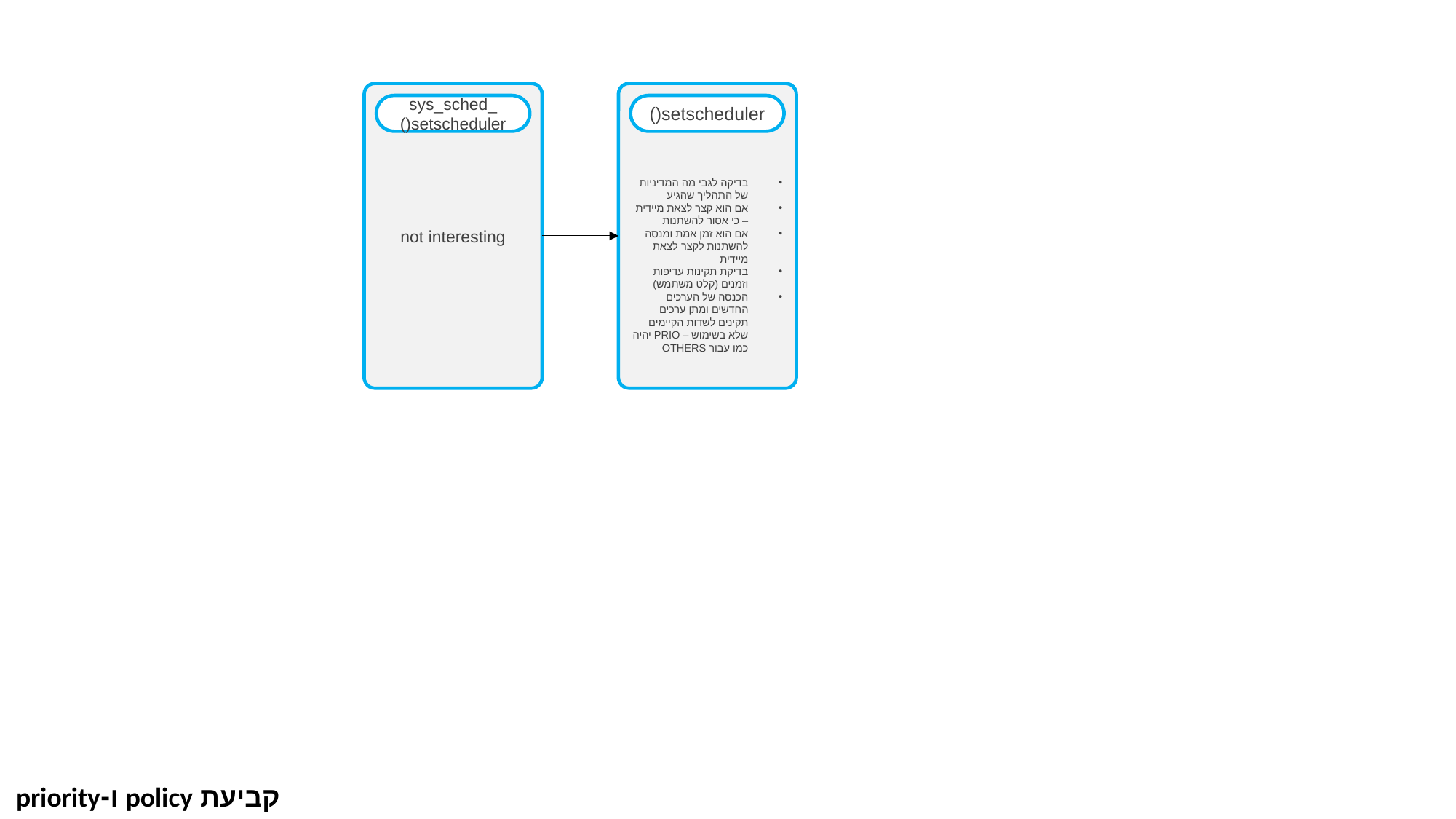

בדיקה לגבי מה המדיניות של התהליך שהגיע
אם הוא קצר לצאת מיידית – כי אסור להשתנות
אם הוא זמן אמת ומנסה להשתנות לקצר לצאת מיידית
בדיקת תקינות עדיפות וזמנים (קלט משתמש)
הכנסה של הערכים החדשים ומתן ערכים תקינים לשדות הקיימים שלא בשימוש – PRIO יהיה כמו עבור OTHERS
setscheduler()
not interesting
sys_sched_ setscheduler()
קביעת policy ו-priority